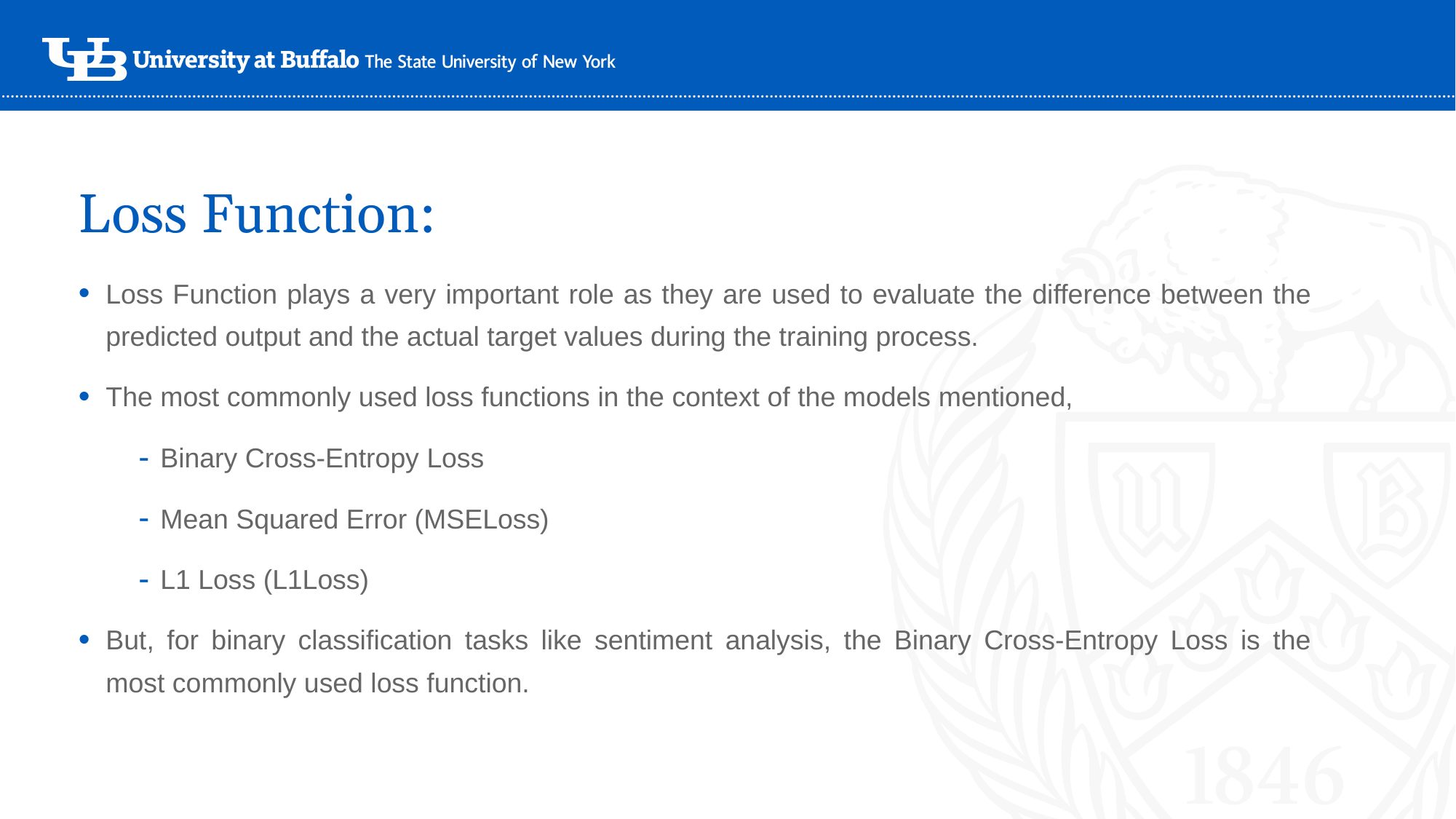

# Loss Function:
Loss Function plays a very important role as they are used to evaluate the difference between the predicted output and the actual target values during the training process.
The most commonly used loss functions in the context of the models mentioned,
Binary Cross-Entropy Loss
Mean Squared Error (MSELoss)
L1 Loss (L1Loss)
But, for binary classification tasks like sentiment analysis, the Binary Cross-Entropy Loss is the most commonly used loss function.